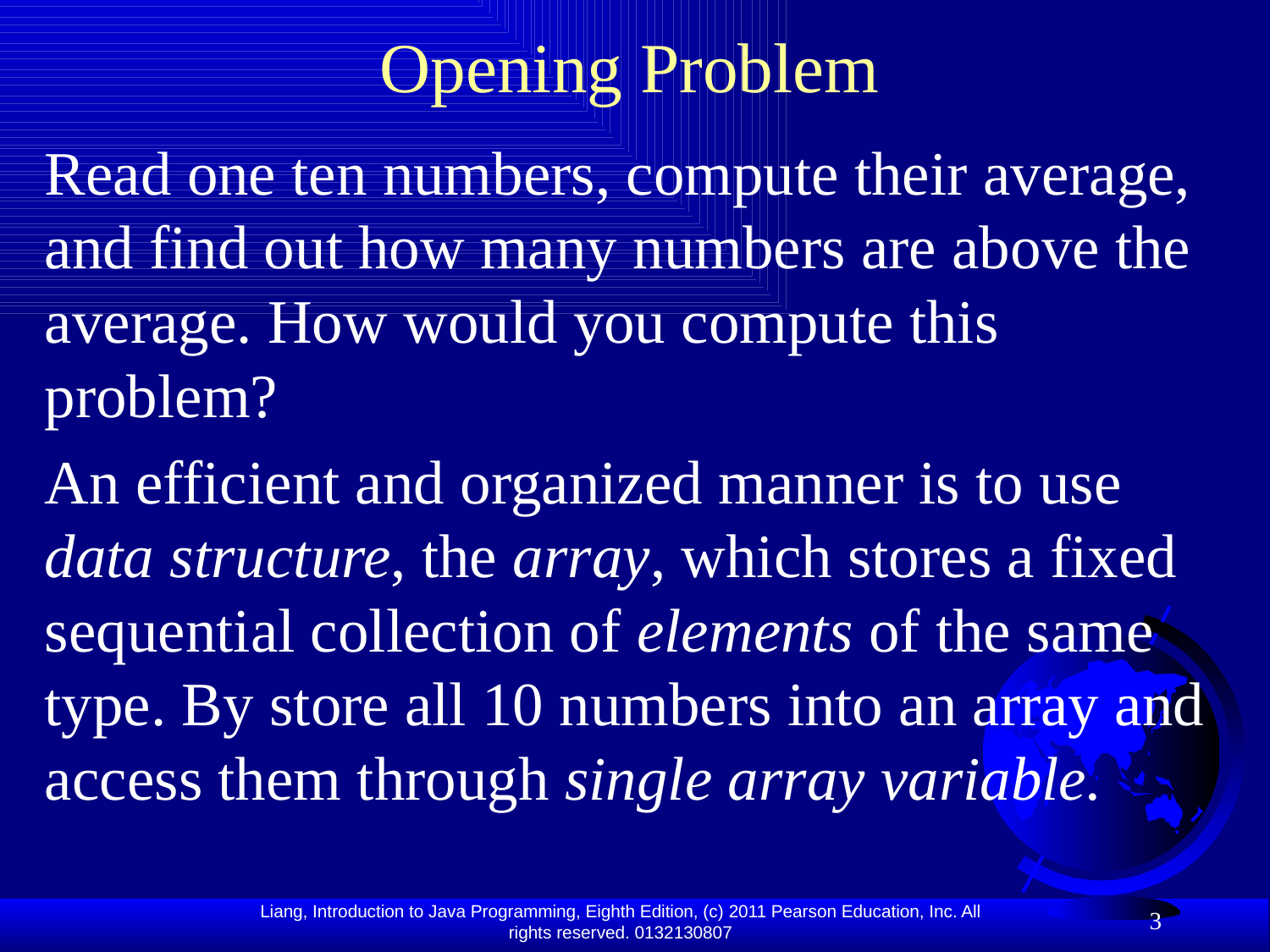

# Opening Problem
Read one ten numbers, compute their average, and find out how many numbers are above the average. How would you compute this problem?
An efficient and organized manner is to use data structure, the array, which stores a fixed sequential collection of elements of the same type. By store all 10 numbers into an array and access them through single array variable.
3